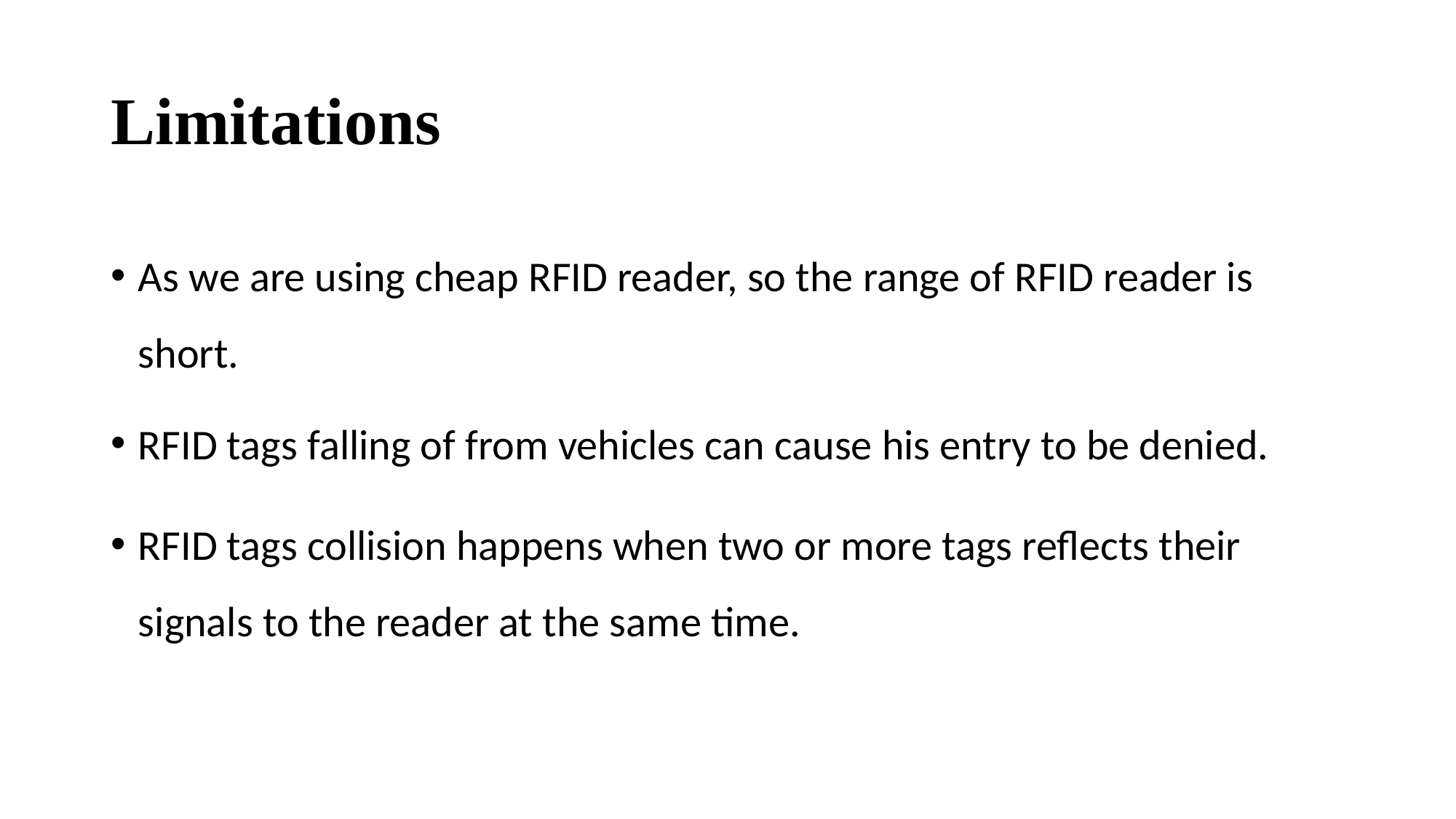

# Limitations
As we are using cheap RFID reader, so the range of RFID reader is short.
RFID tags falling of from vehicles can cause his entry to be denied.
RFID tags collision happens when two or more tags reflects their signals to the reader at the same time.